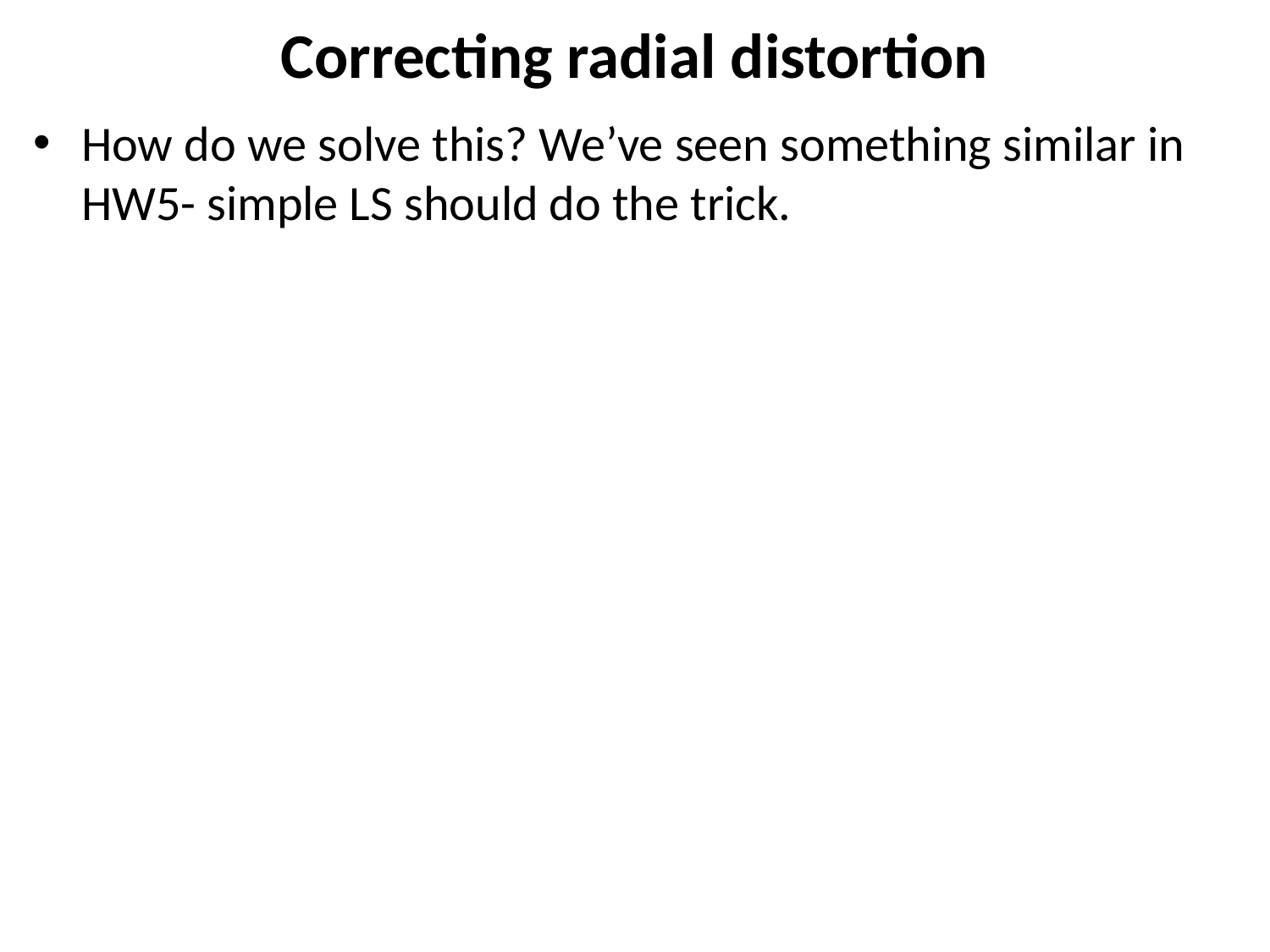

# Correcting radial distortion
How do we solve this? We’ve seen something similar in HW5- simple LS should do the trick.